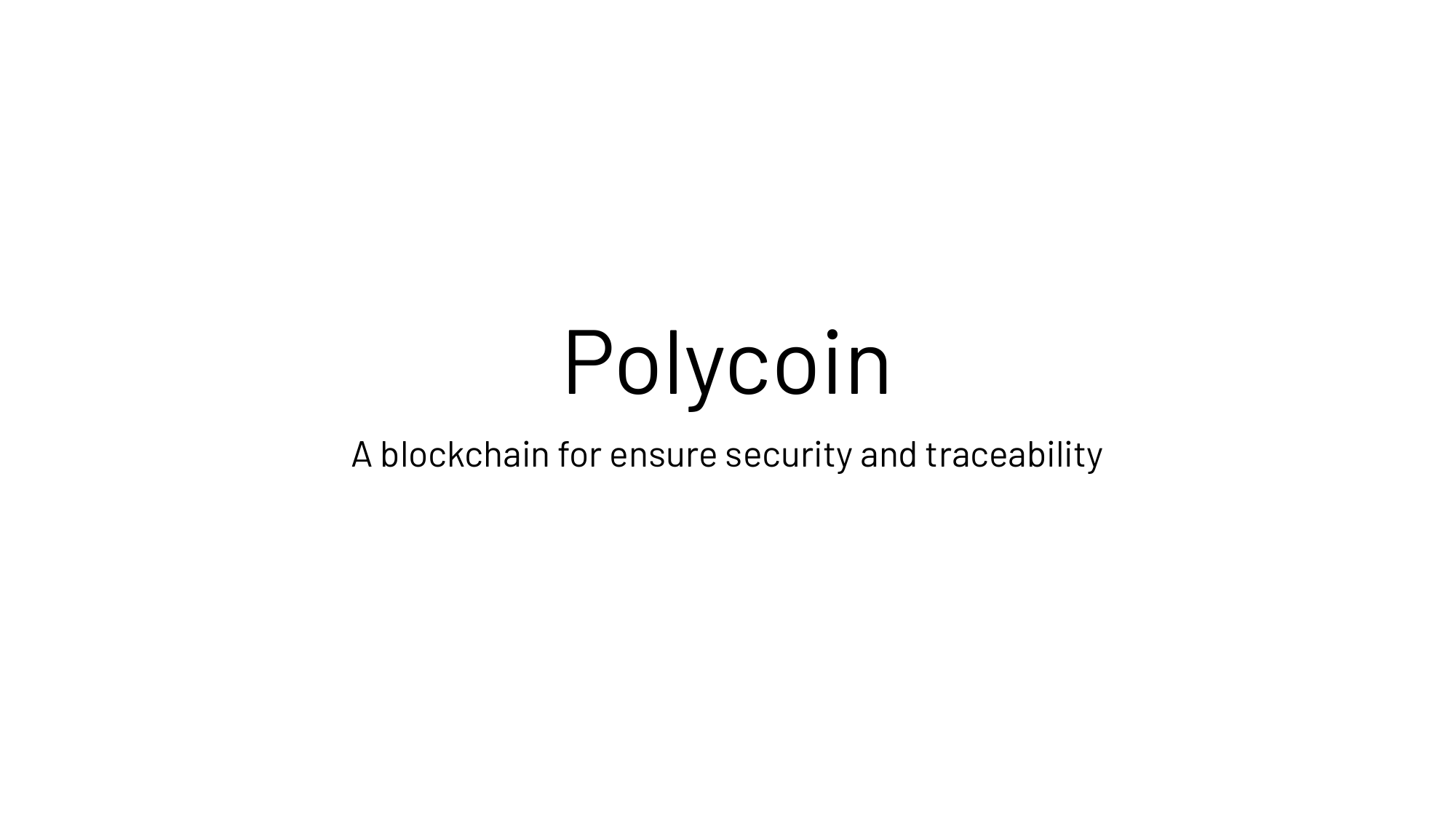

# Polycoin
A blockchain for ensure security and traceability